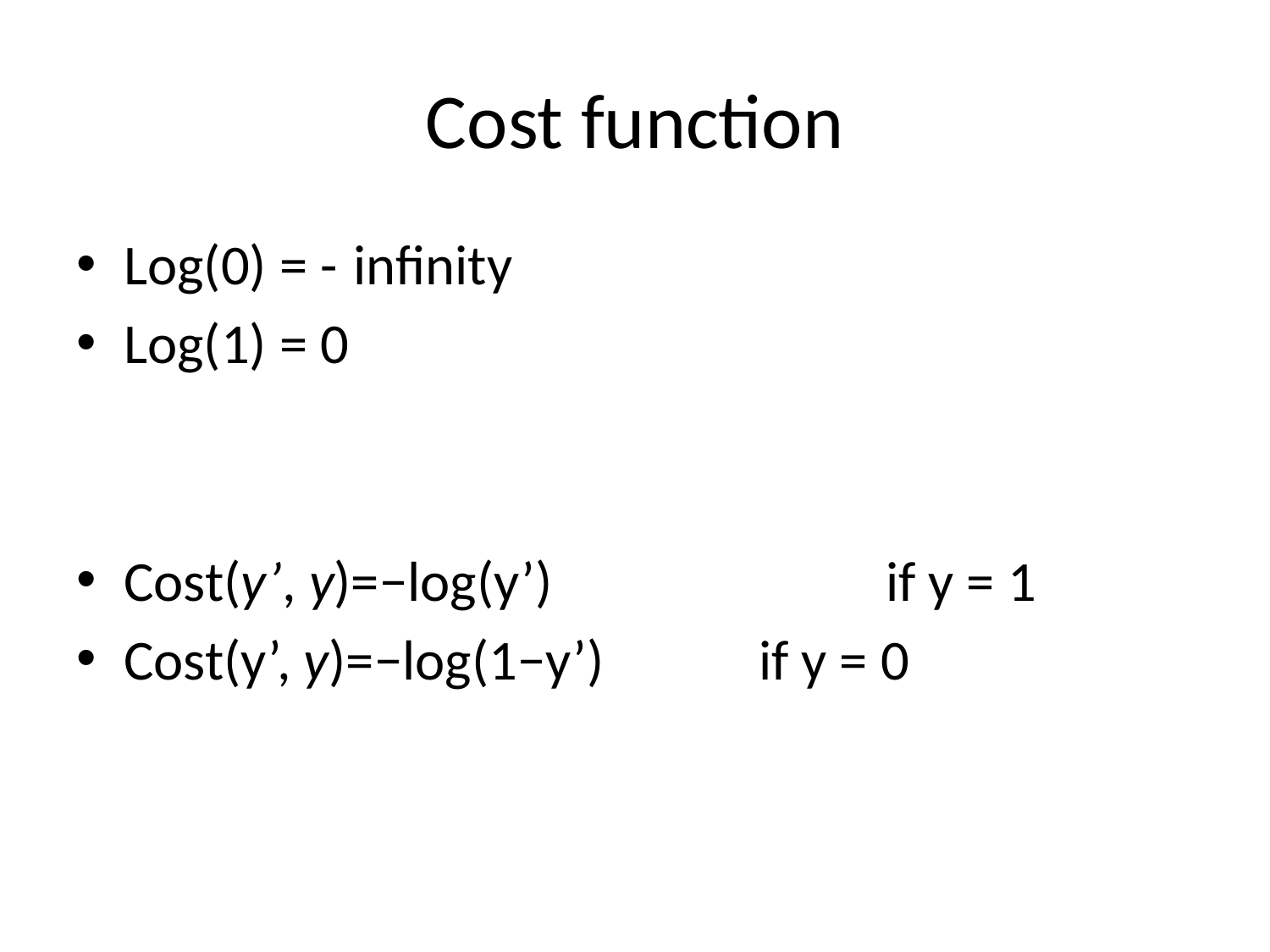

# Cost function
Log(0) = - infinity
Log(1) = 0

Cost(y’, y)=−log(y’)			if y = 1
Cost(y’, y)=−log(1−y’) 		if y = 0